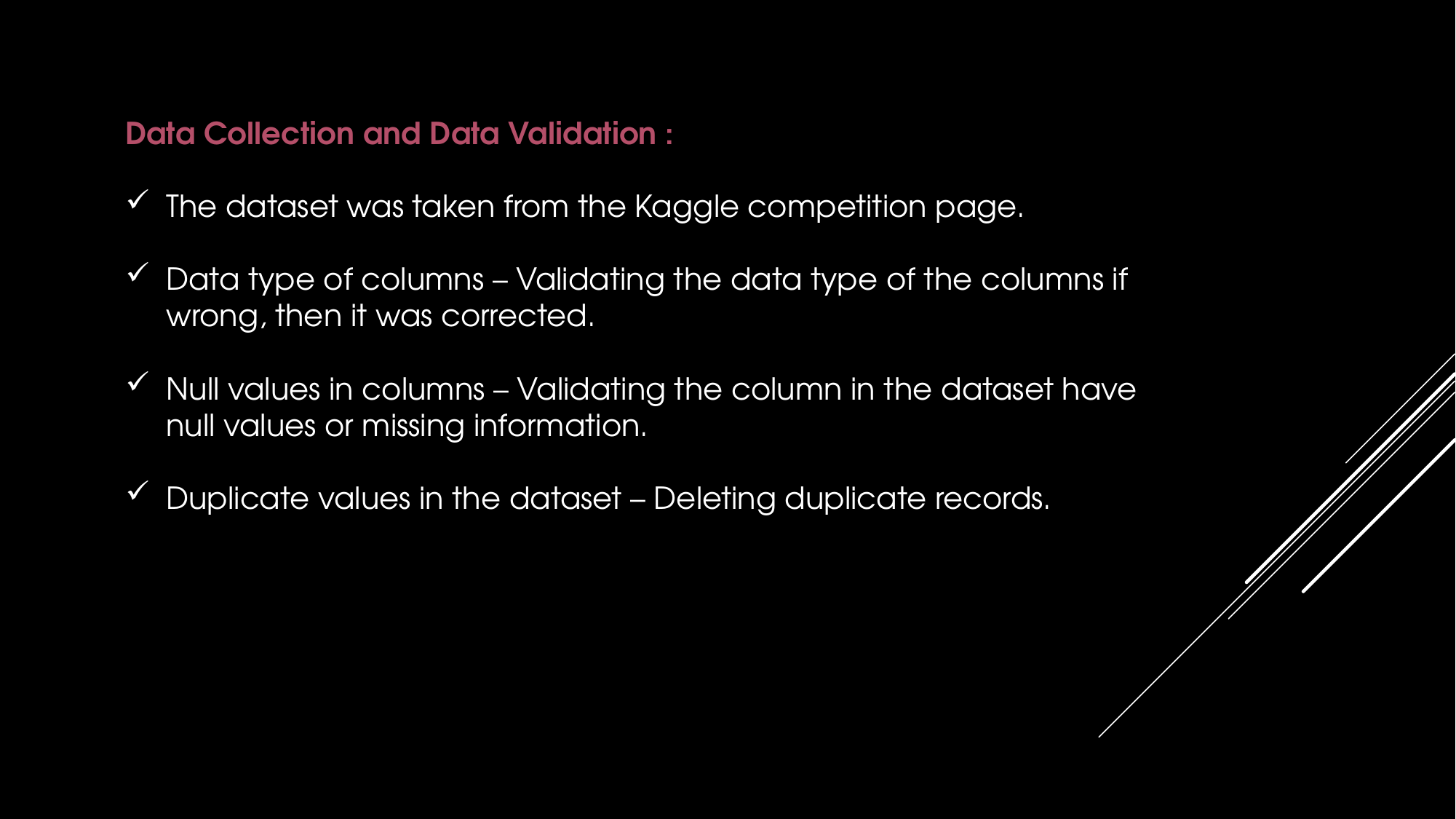

Data Collection and Data Validation :

The dataset was taken from the Kaggle competition page.

Data type of columns – Validating the data type of the columns if wrong, then it was corrected.

Null values in columns – Validating the column in the dataset have null values or missing information.

Duplicate values in the dataset – Deleting duplicate records.